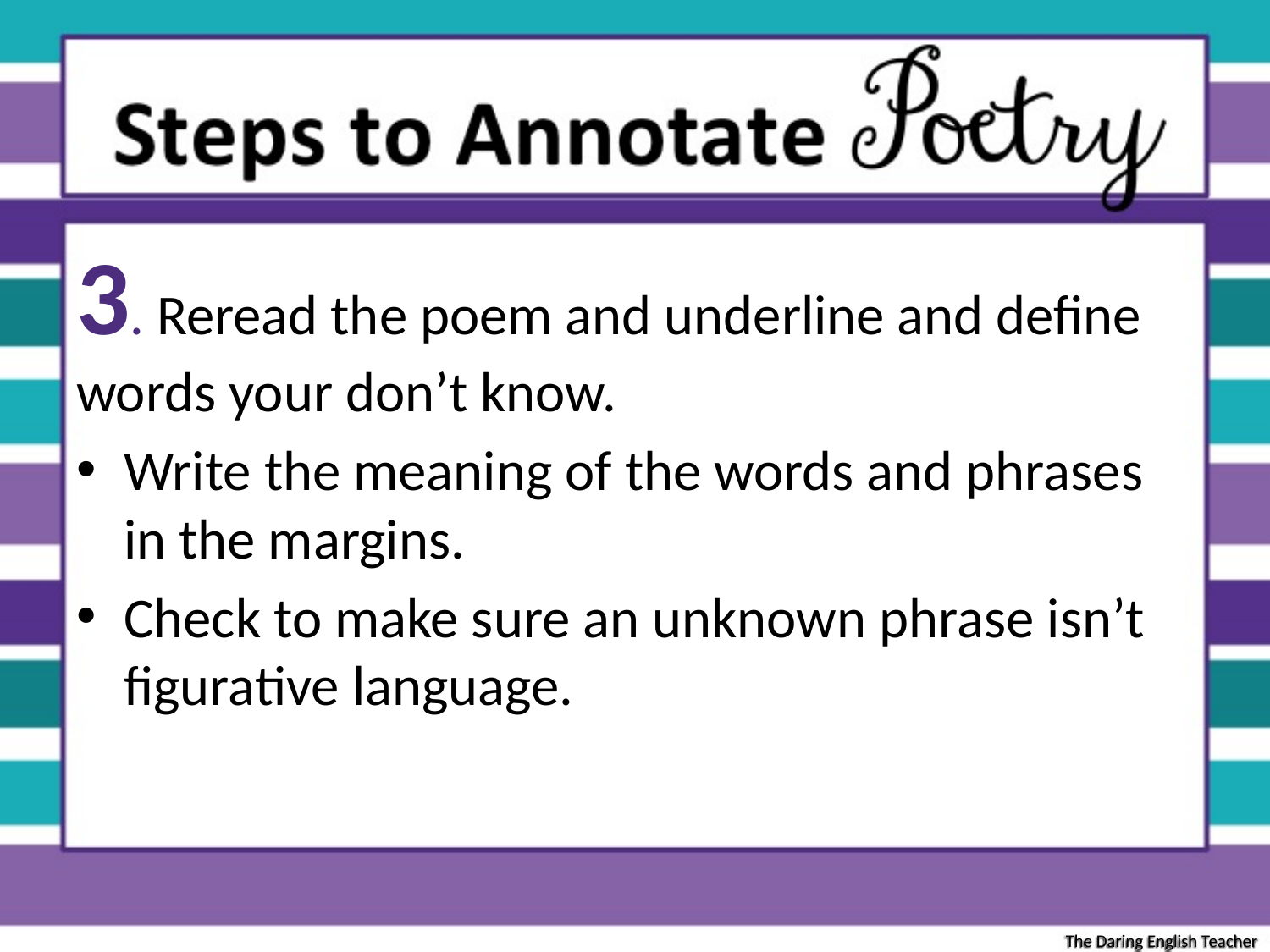

3. Reread the poem and underline and define words your don’t know.
Write the meaning of the words and phrases in the margins.
Check to make sure an unknown phrase isn’t figurative language.